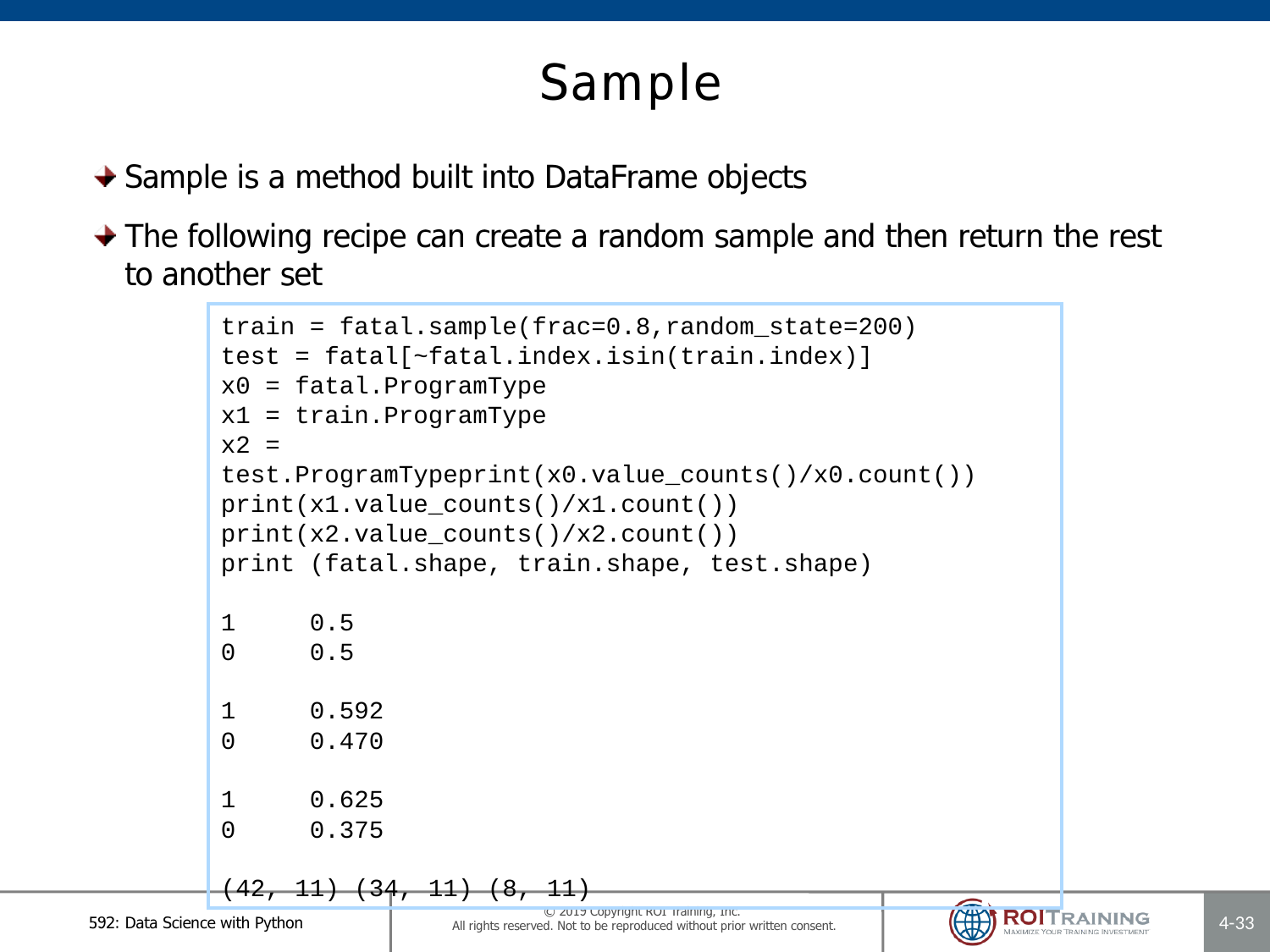

# Sample
Sample is a method built into DataFrame objects
The following recipe can create a random sample and then return the rest to another set
train = fatal.sample(frac=0.8,random_state=200)
test = fatal[~fatal.index.isin(train.index)]
x0 = fatal.ProgramType
x1 = train.ProgramType
x2 = test.ProgramTypeprint(x0.value_counts()/x0.count())
print(x1.value_counts()/x1.count())
print(x2.value_counts()/x2.count())
print (fatal.shape, train.shape, test.shape)

1     0.5
0     0.5

1     0.592
0     0.470

1     0.625
0     0.375

(42, 11) (34, 11) (8, 11)